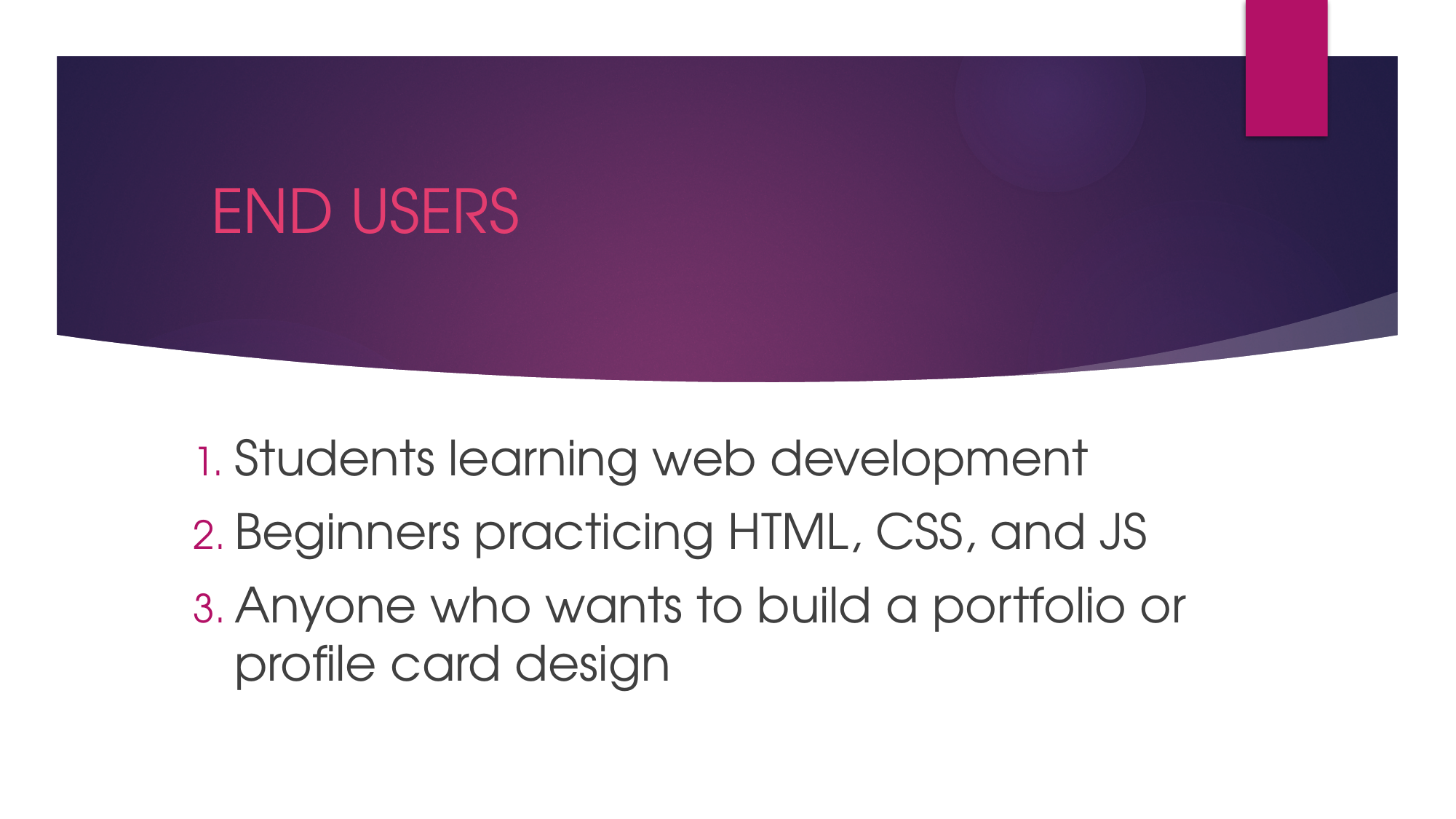

# END USERS
Students learning web development
Beginners practicing HTML, CSS, and JS
Anyone who wants to build a portfolio or profile card design